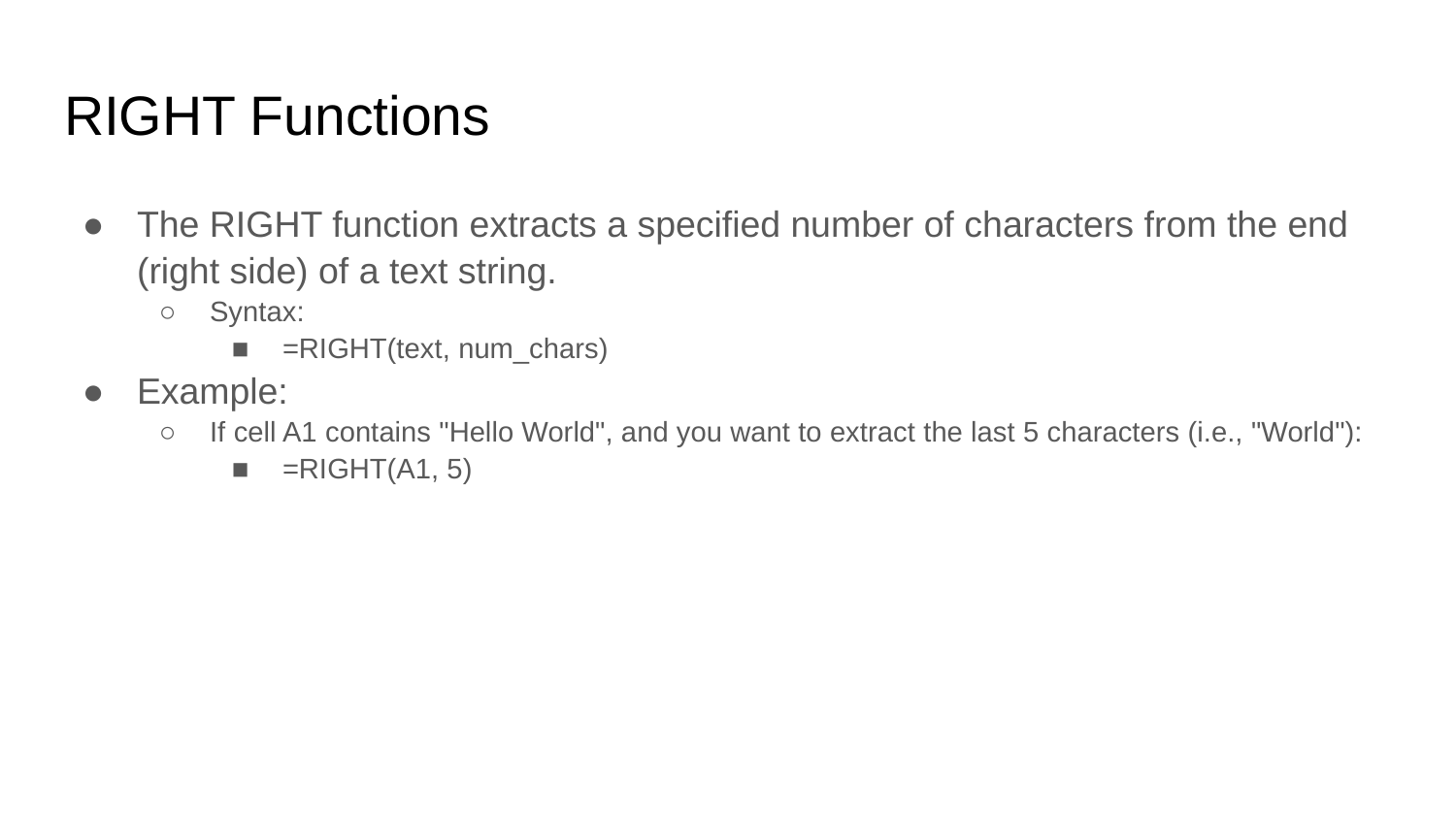

# RIGHT Functions
The RIGHT function extracts a specified number of characters from the end (right side) of a text string.
Syntax:
=RIGHT(text, num_chars)
Example:
If cell A1 contains "Hello World", and you want to extract the last 5 characters (i.e., "World"):
=RIGHT(A1, 5)